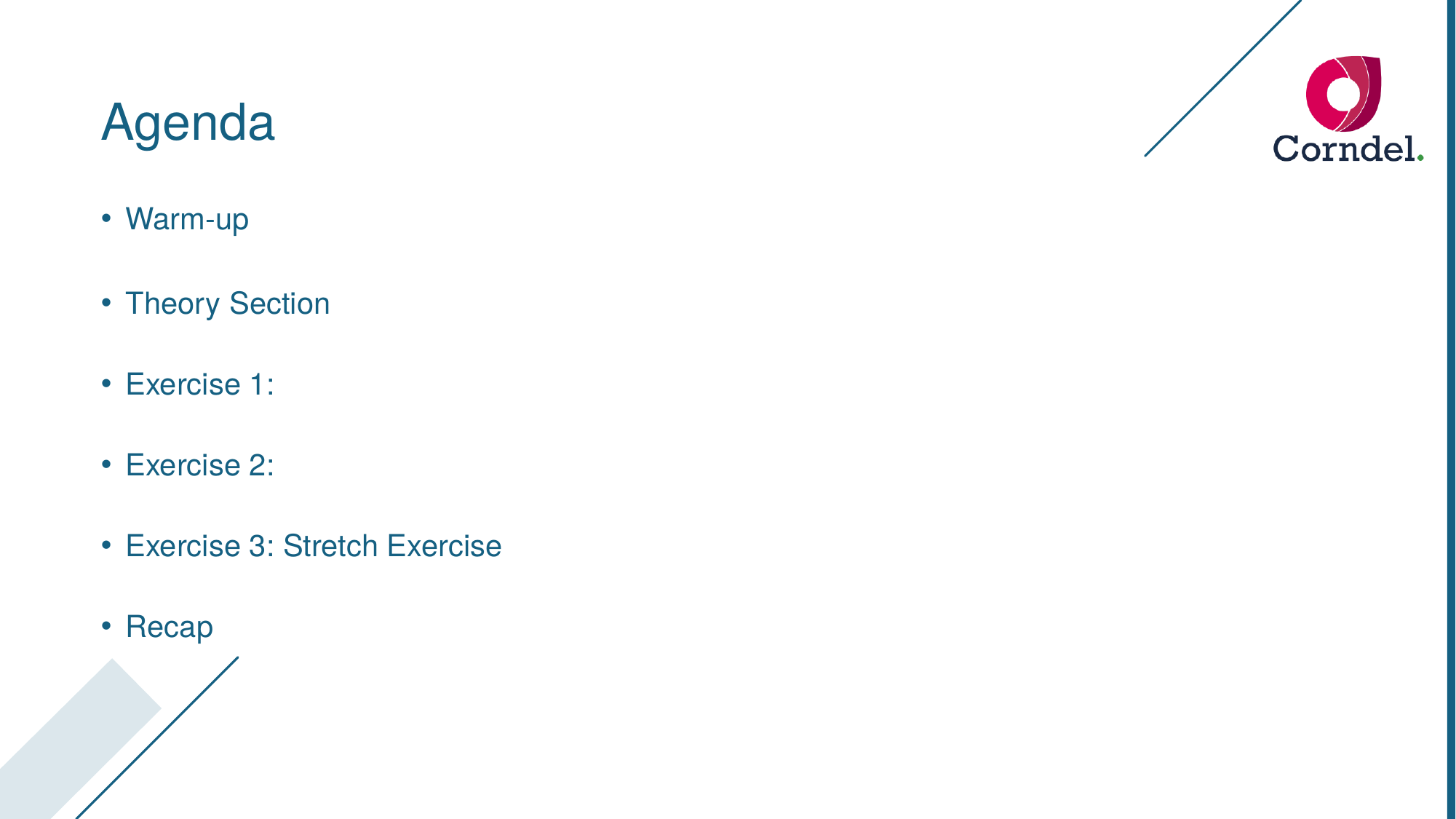

Agenda
Warm-up
Theory Section
Exercise 1:
Exercise 2:
Exercise 3: Stretch Exercise
Recap